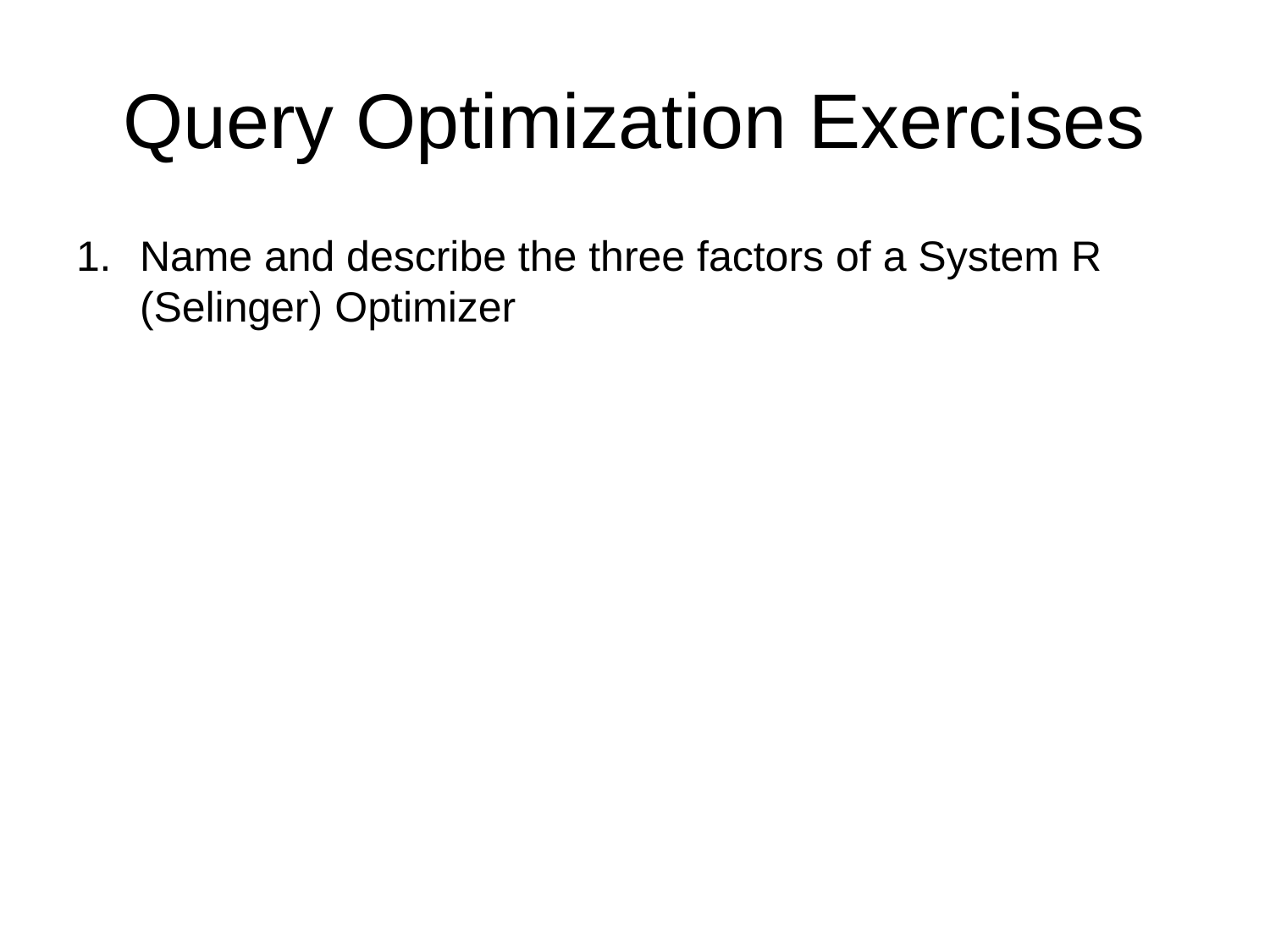

# Query Optimization Exercises
Name and describe the three factors of a System R (Selinger) Optimizer